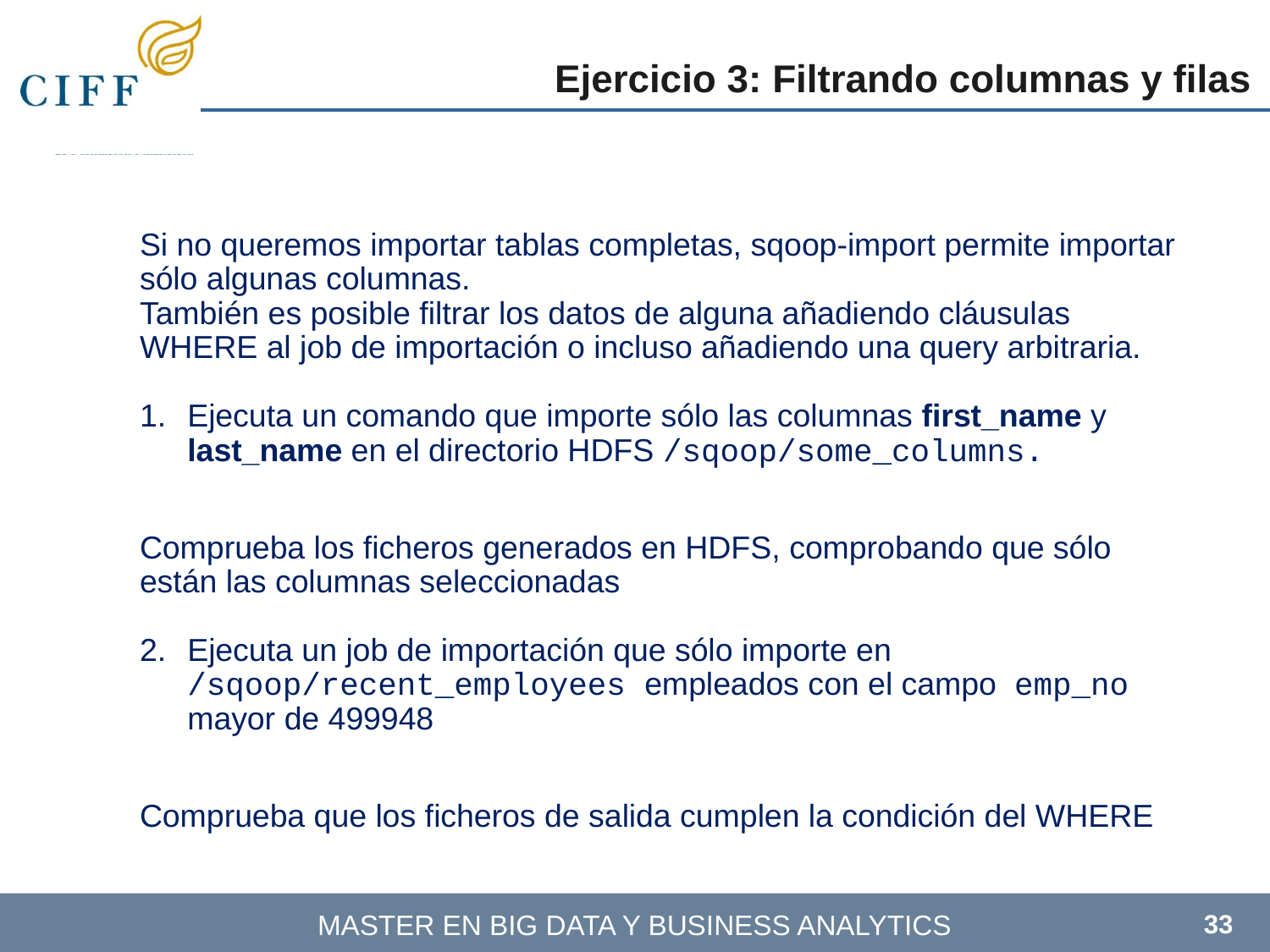

Ejercicio 3: Filtrando columnas y filas
Si no queremos importar tablas completas, sqoop-import permite importar sólo algunas columnas.
También es posible filtrar los datos de alguna añadiendo cláusulas WHERE al job de importación o incluso añadiendo una query arbitraria.

Ejecuta un comando que importe sólo las columnas first_name y last_name en el directorio HDFS /sqoop/some_columns.

Comprueba los ficheros generados en HDFS, comprobando que sólo están las columnas seleccionadas

Ejecuta un job de importación que sólo importe en /sqoop/recent_employees empleados con el campo  emp_no mayor de 499948

Comprueba que los ficheros de salida cumplen la condición del WHERE

33